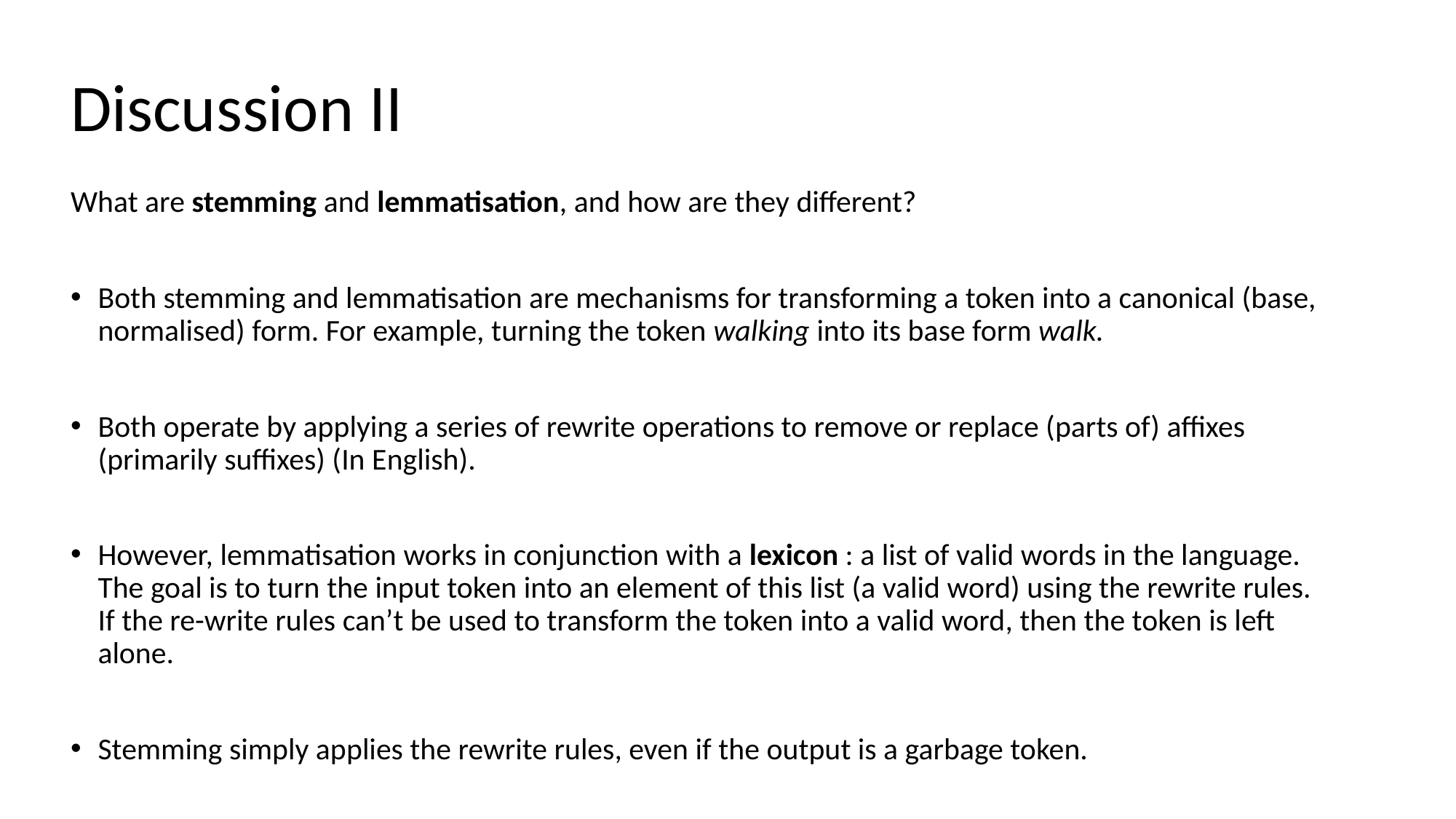

# Discussion II
What are stemming and lemmatisation, and how are they different?

Both stemming and lemmatisation are mechanisms for transforming a token into a canonical (base, normalised) form. For example, turning the token walking into its base form walk.

Both operate by applying a series of rewrite operations to remove or replace (parts of) affixes (primarily suffixes) (In English).

However, lemmatisation works in conjunction with a lexicon : a list of valid words in the language. The goal is to turn the input token into an element of this list (a valid word) using the rewrite rules. If the re-write rules can’t be used to transform the token into a valid word, then the token is left alone.

Stemming simply applies the rewrite rules, even if the output is a garbage token.